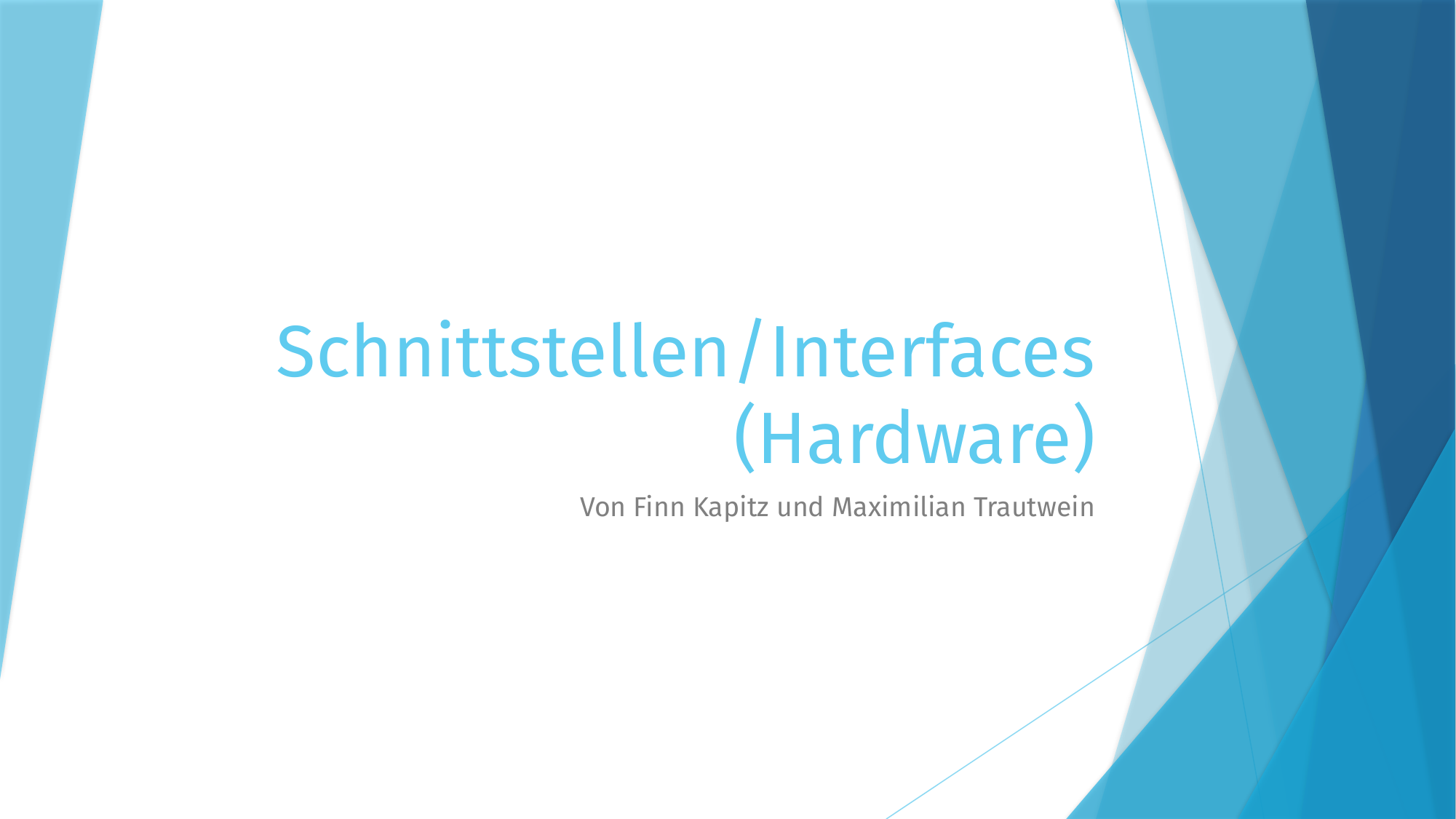

# Schnittstellen/Interfaces (Hardware)
Von Finn Kapitz und Maximilian Trautwein